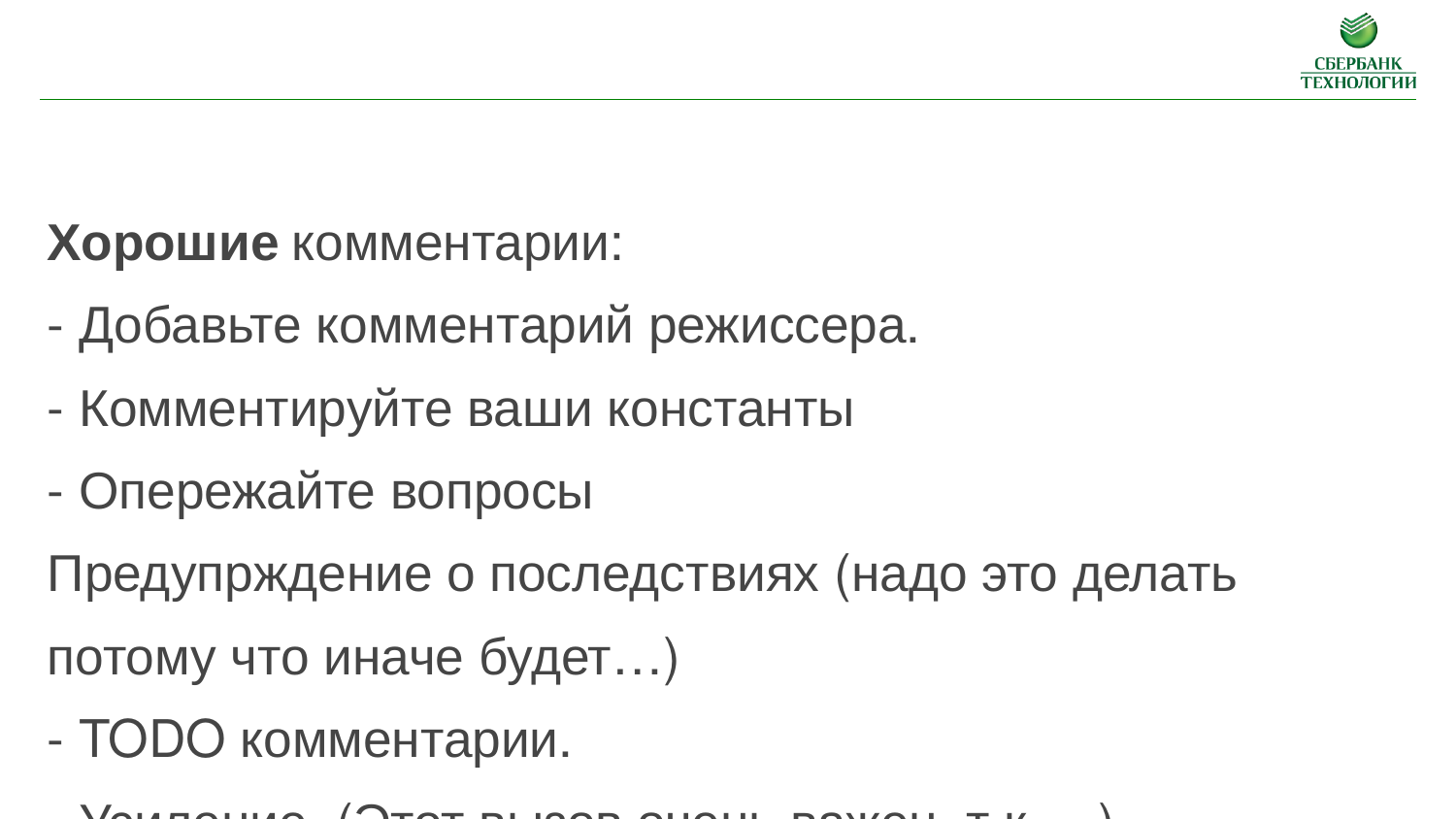

Хорошие комментарии:
- Добавьте комментарий режиссера.
- Комментируйте ваши константы
- Опережайте вопросы
Предупрждение о последствиях (надо это делать потому что иначе будет…)
- TODO комментарии.
- Усиление. (Этот вызов очень важен, т.к.... )
- JavaDoc в общедоступных API.